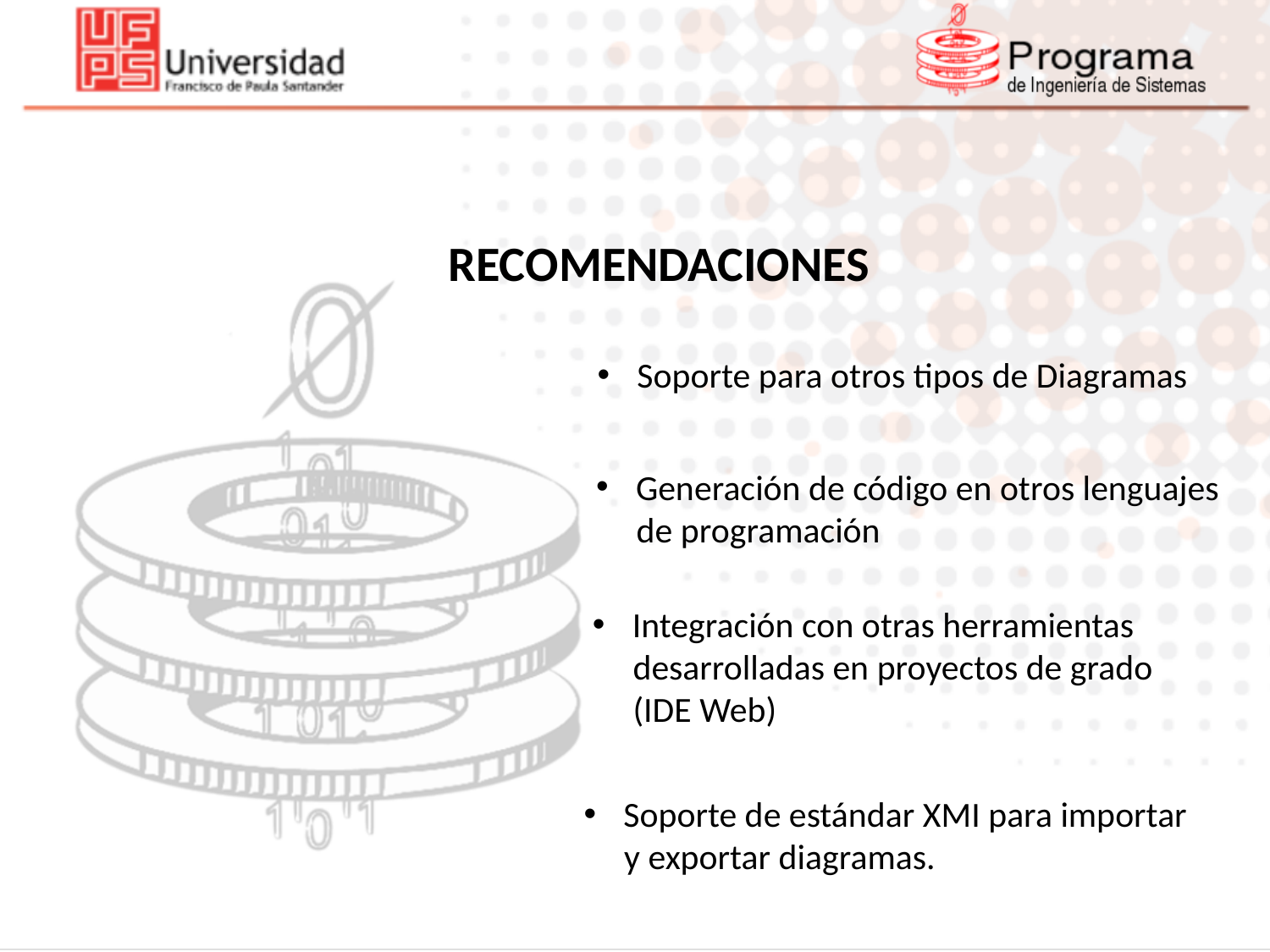

RECOMENDACIONES
Soporte para otros tipos de Diagramas
Generación de código en otros lenguajes
     de programación
Integración con otras herramientas
     desarrolladas en proyectos de grado
     (IDE Web)
Soporte de estándar XMI para importar
     y exportar diagramas.